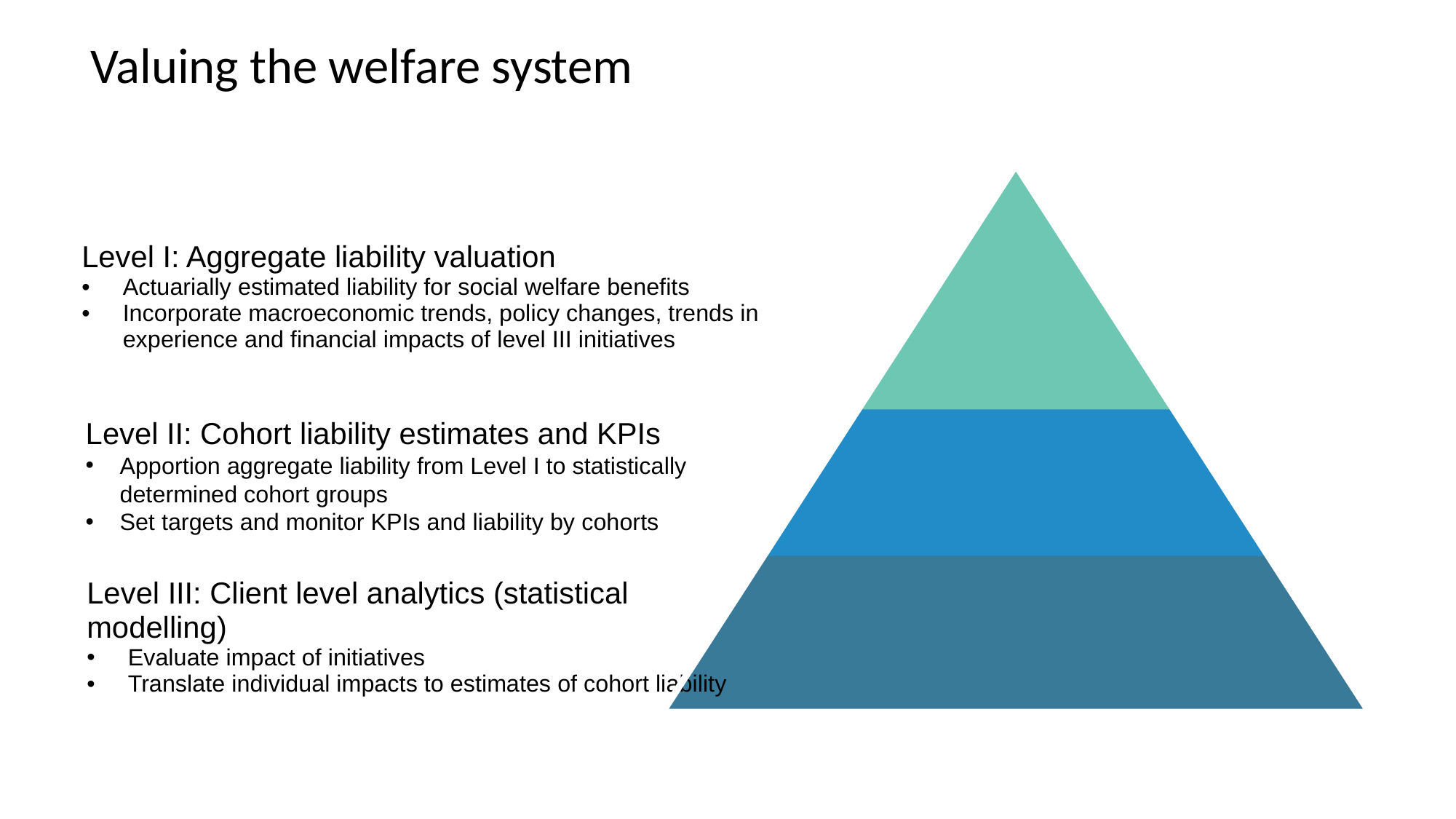

# Valuing the welfare system

| Level I: Aggregate liability valuation  Actuarially estimated liability for social welfare benefits  Incorporate macroeconomic trends, policy changes, trends in experience and financial impacts of level III initiatives |
| --- |
|  |
| --- |
|  |
|  |
Level II: Cohort liability estimates and KPIs
Apportion aggregate liability from Level I to statistically determined cohort groups
Set targets and monitor KPIs and liability by cohorts
| Level III: Client level analytics (statistical modelling)   Evaluate impact of initiatives Translate individual impacts to estimates of cohort liability |
| --- |